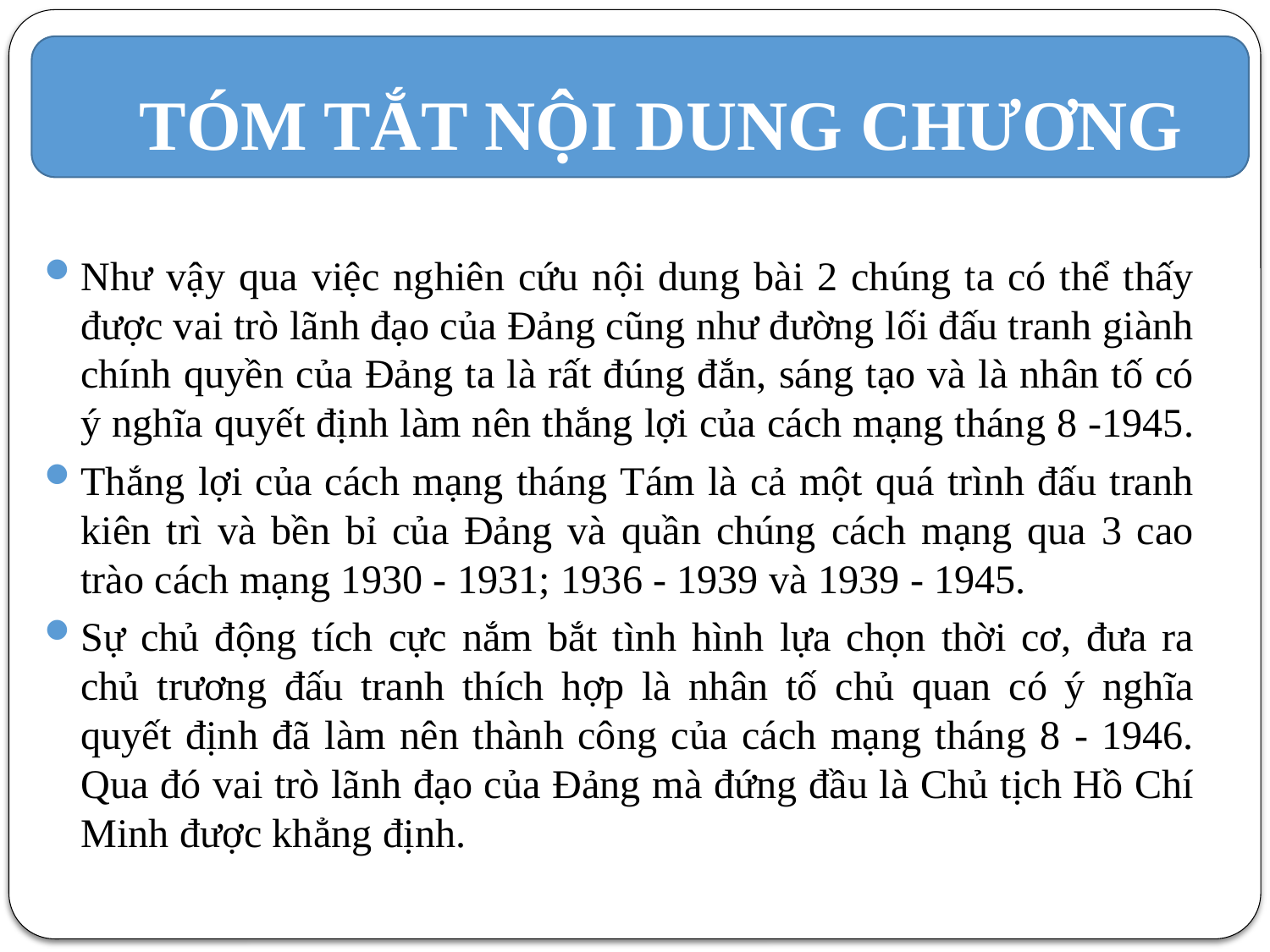

# TÓM TẮT NỘI DUNG CHƯƠNG
Như vậy qua việc nghiên cứu nội dung bài 2 chúng ta có thể thấy được vai trò lãnh đạo của Đảng cũng như đường lối đấu tranh giành chính quyền của Đảng ta là rất đúng đắn, sáng tạo và là nhân tố có ý nghĩa quyết định làm nên thắng lợi của cách mạng tháng 8 -1945.
Thắng lợi của cách mạng tháng Tám là cả một quá trình đấu tranh kiên trì và bền bỉ của Đảng và quần chúng cách mạng qua 3 cao trào cách mạng 1930 - 1931; 1936 - 1939 và 1939 - 1945.
Sự chủ động tích cực nắm bắt tình hình lựa chọn thời cơ, đưa ra chủ trương đấu tranh thích hợp là nhân tố chủ quan có ý nghĩa quyết định đã làm nên thành công của cách mạng tháng 8 - 1946. Qua đó vai trò lãnh đạo của Đảng mà đứng đầu là Chủ tịch Hồ Chí Minh được khẳng định.
25